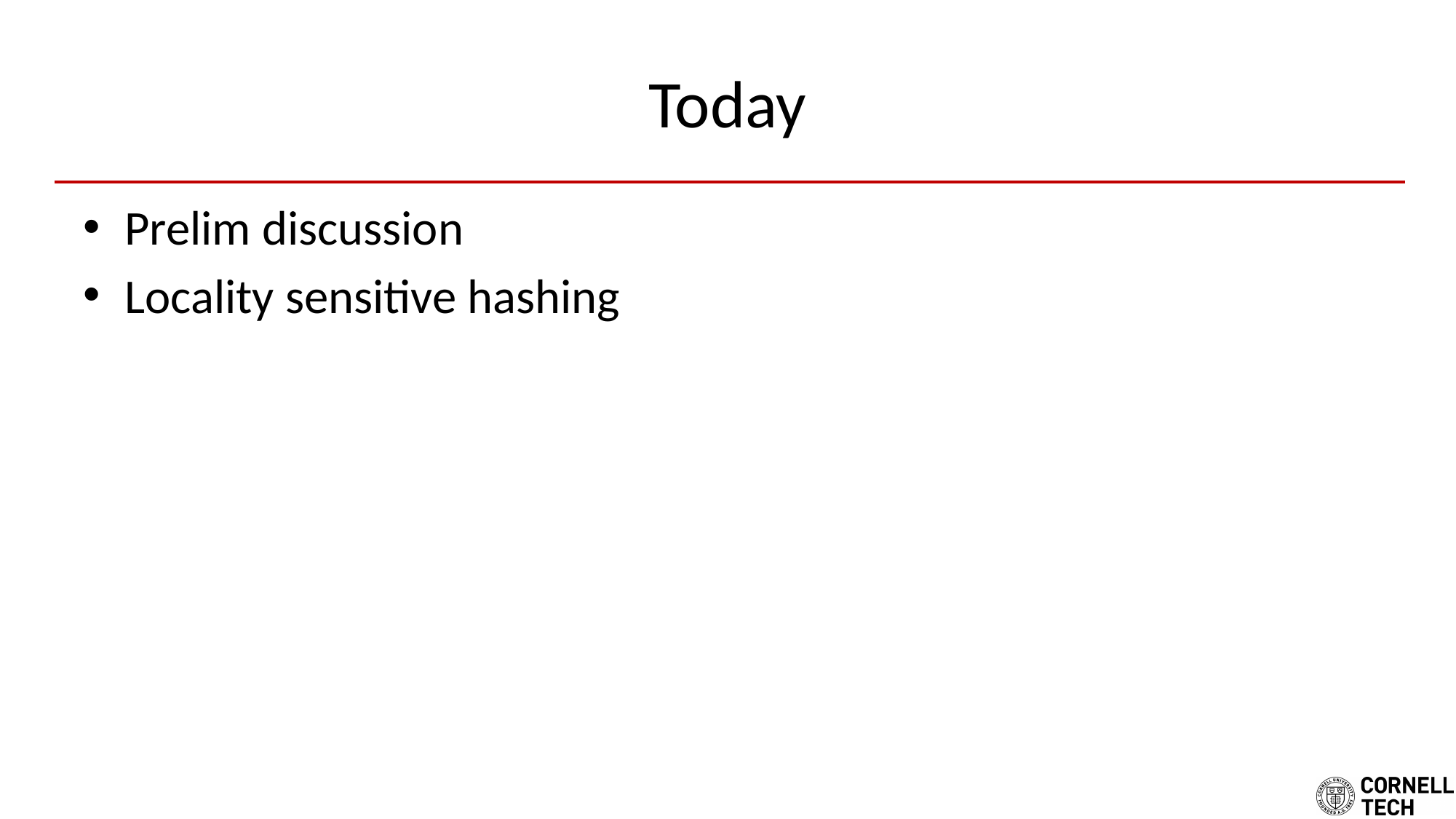

# Today
Prelim discussion
Locality sensitive hashing